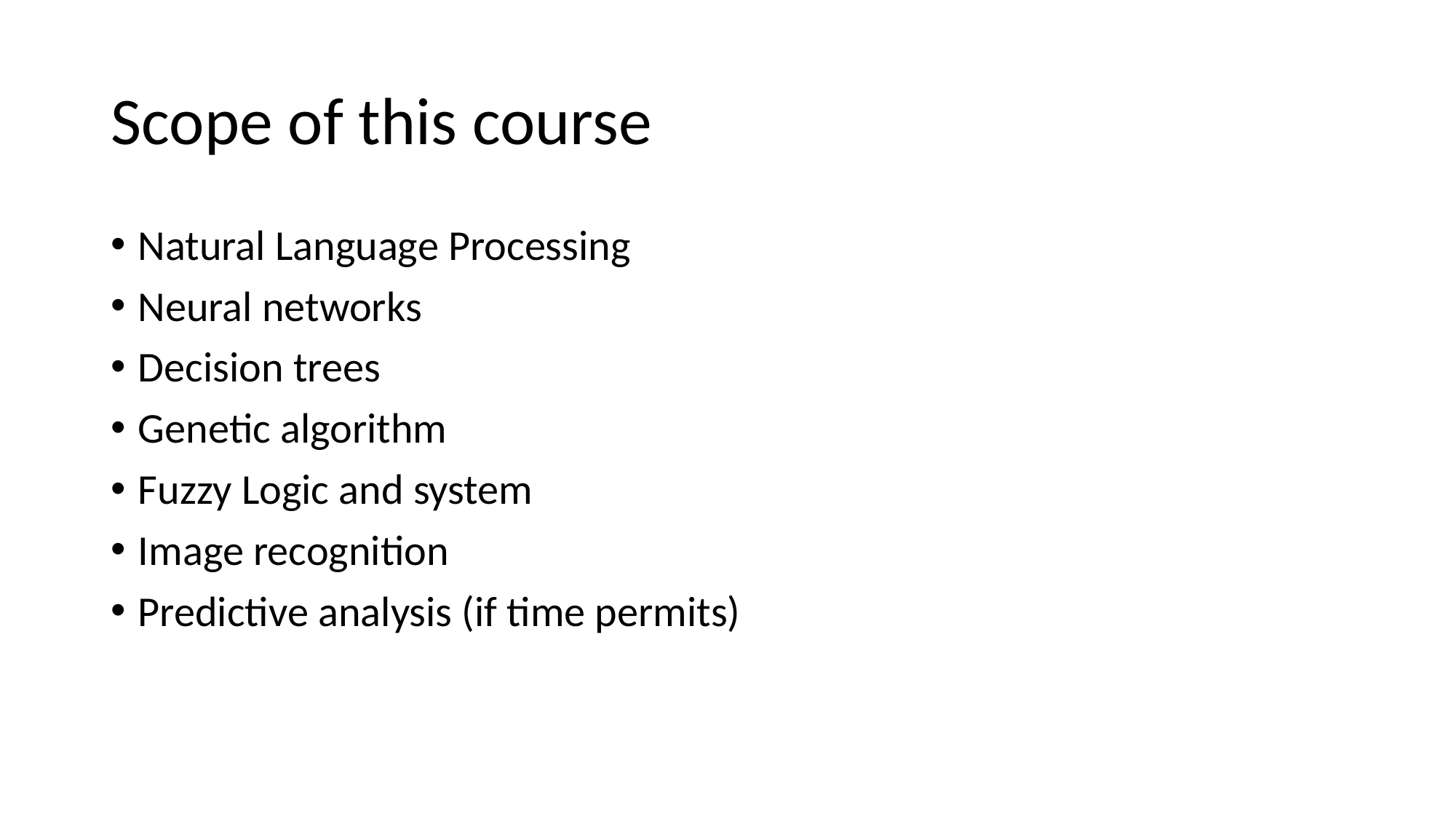

# Scope of this course
Natural Language Processing
Neural networks
Decision trees
Genetic algorithm
Fuzzy Logic and system
Image recognition
Predictive analysis (if time permits)